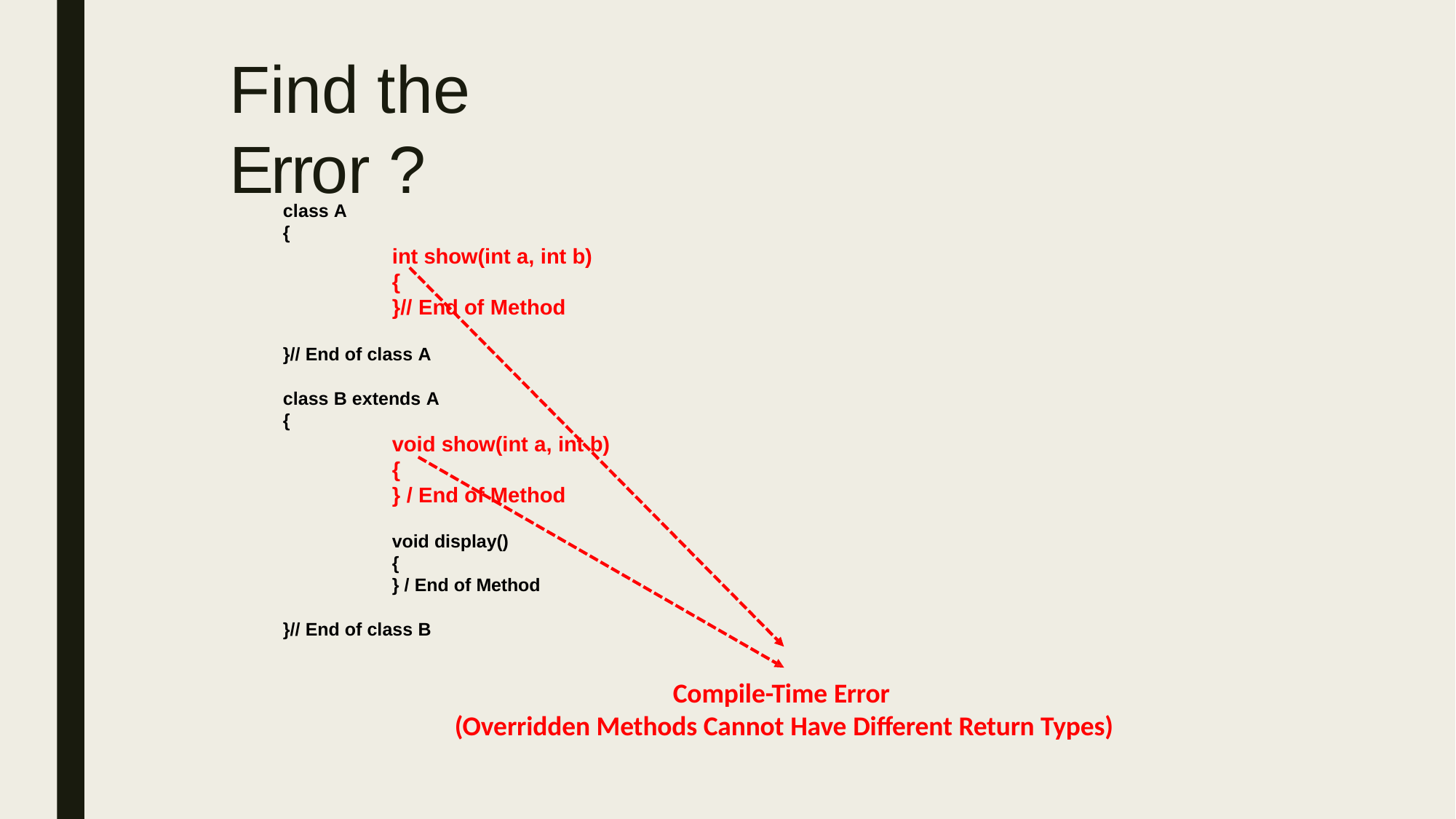

# Find the Error ?
class A
{
int show(int a, int b)
{
}// End of Method

}// End of class A

class B extends A
{
void show(int a, int b)
{
} / End of Method

void display()
{
} / End of Method

}// End of class B

Compile-Time Error
(Overridden Methods Cannot Have Different Return Types)